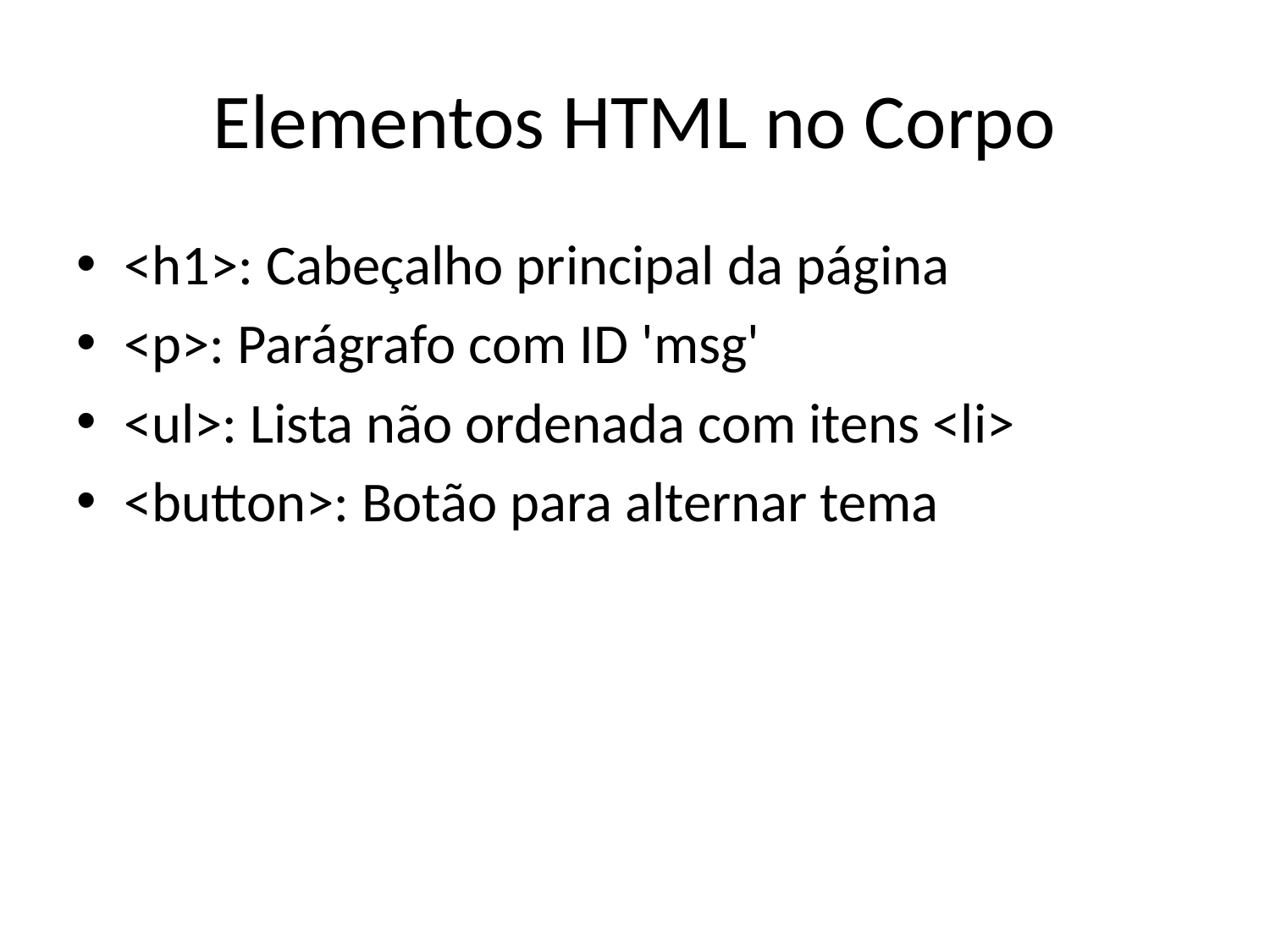

# Elementos HTML no Corpo
<h1>: Cabeçalho principal da página
<p>: Parágrafo com ID 'msg'
<ul>: Lista não ordenada com itens <li>
<button>: Botão para alternar tema